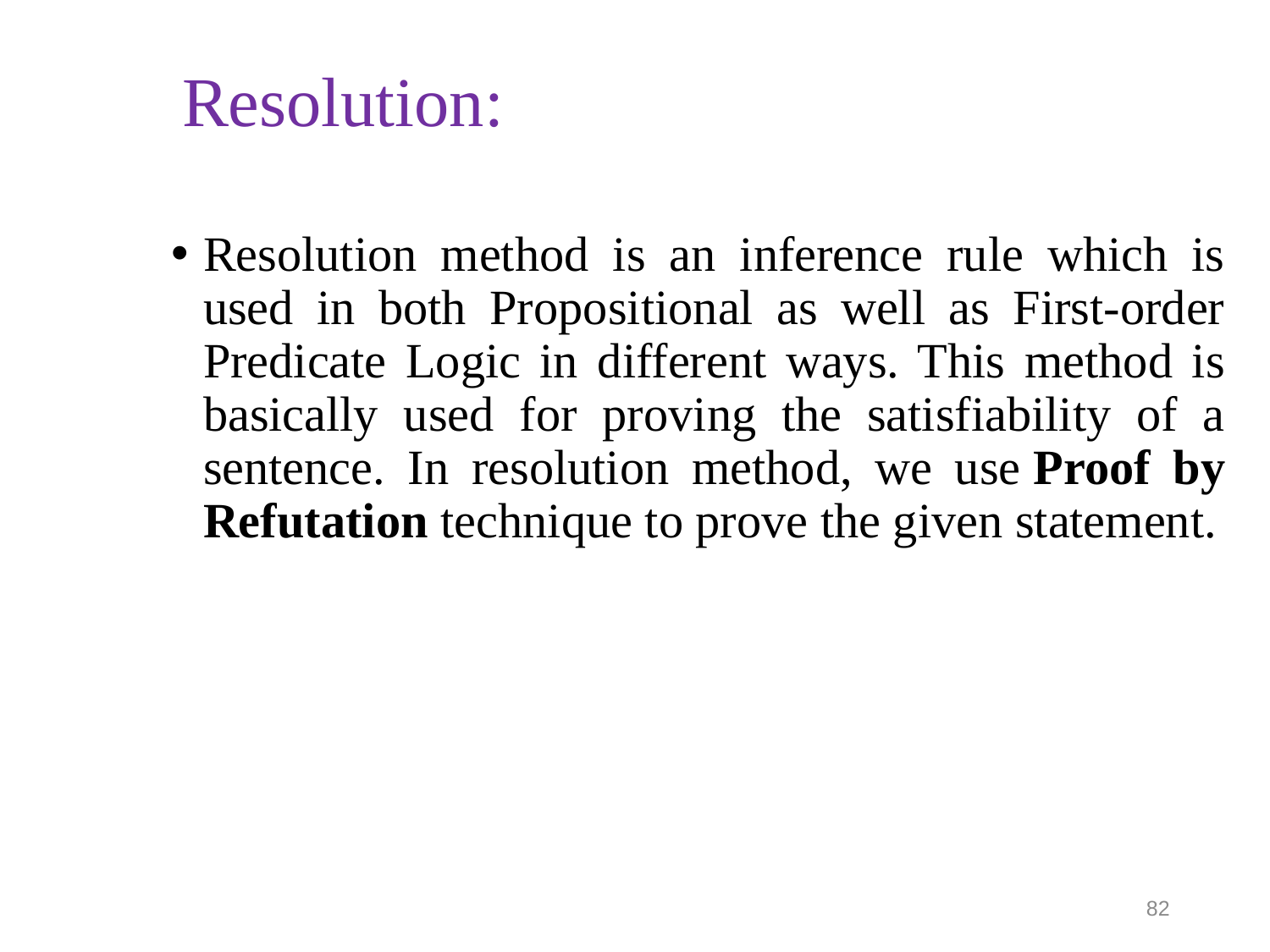

# Resolution:
Resolution method is an inference rule which is used in both Propositional as well as First-order Predicate Logic in different ways. This method is basically used for proving the satisfiability of a sentence. In resolution method, we use Proof by Refutation technique to prove the given statement.

82